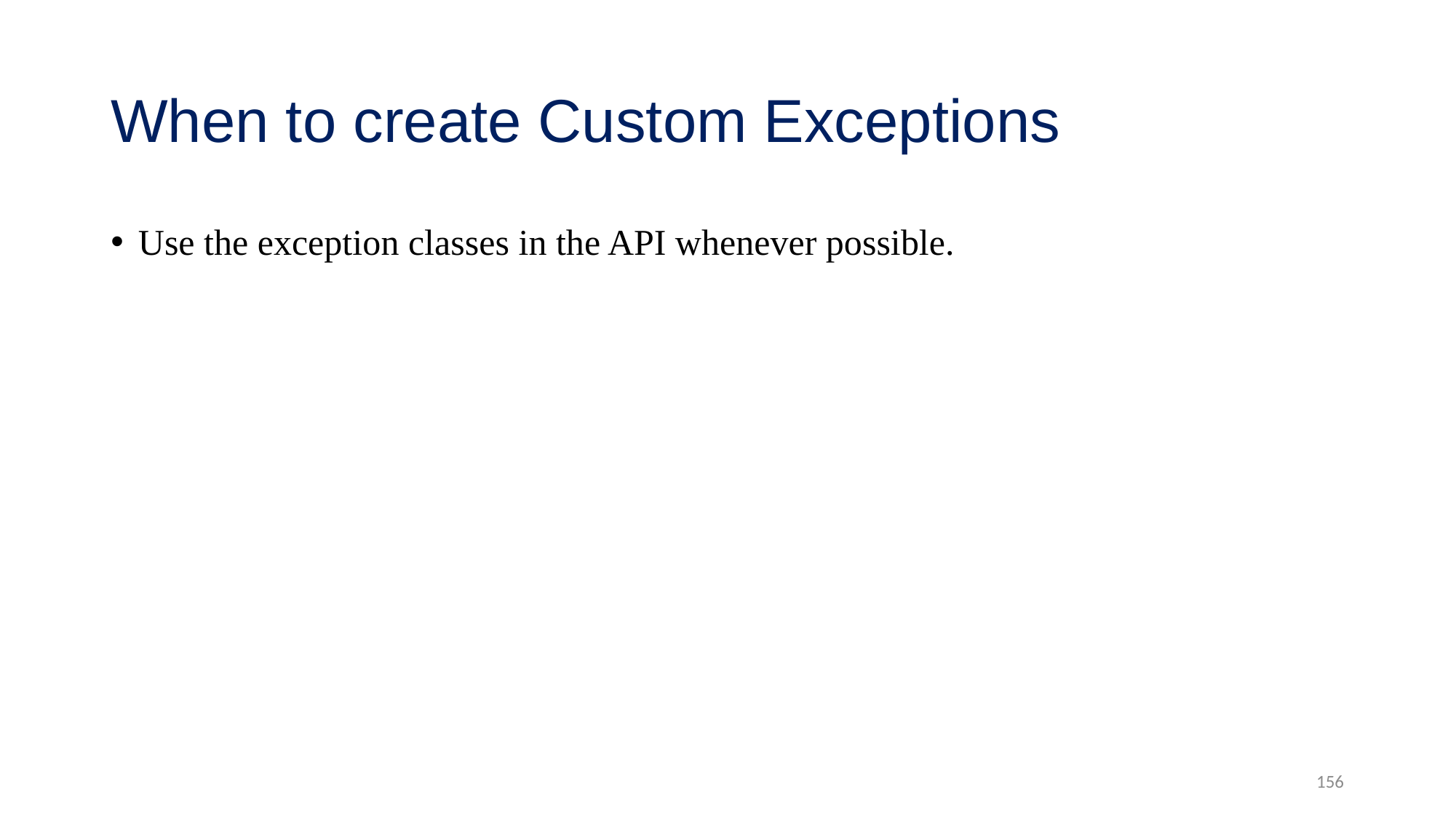

# When to create Custom Exceptions
Use the exception classes in the API whenever possible.

156